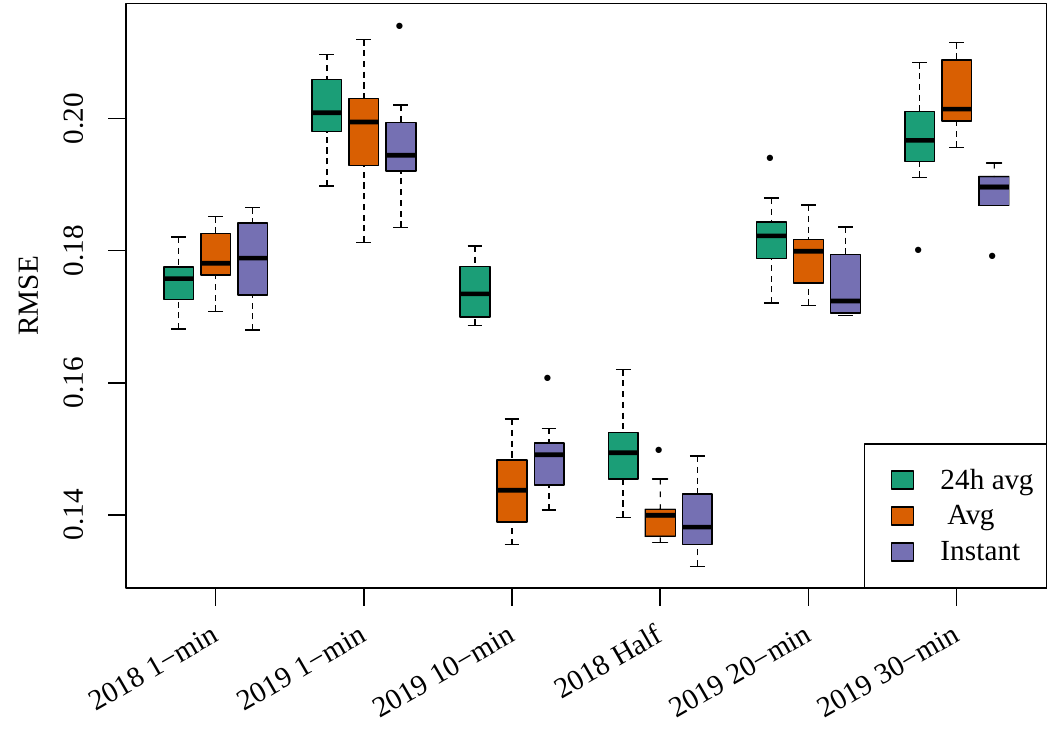

●

0.20

●

RMSE
0.18

●

●

0.16
●

●

24h avg  Avg  Instant

0.14

2018 Half
2019 1−min
2018 1−min
2019 10−min
2019 20−min
2019 30−min